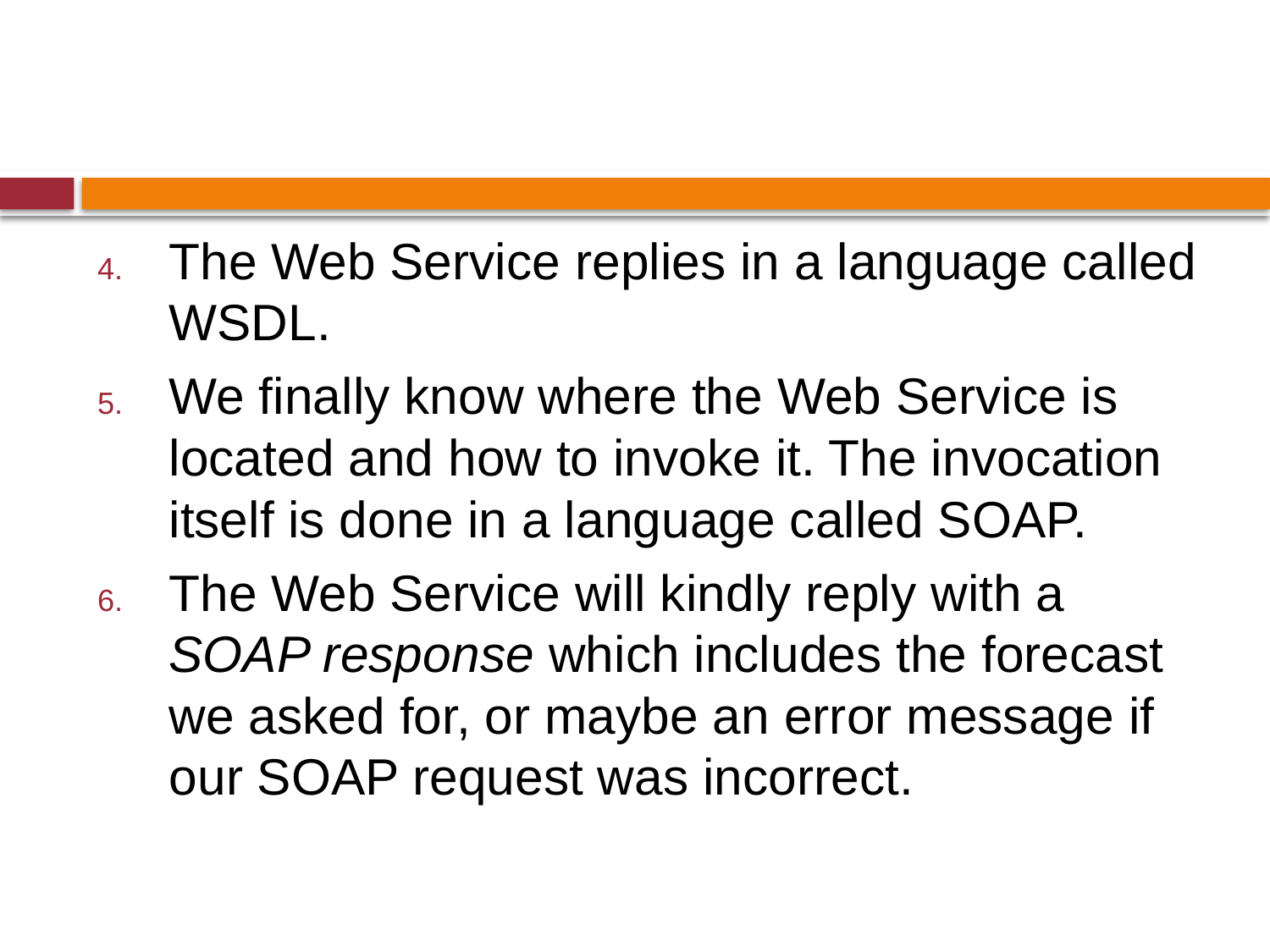

The Web Service replies in a language called WSDL.
We finally know where the Web Service is located and how to invoke it. The invocation itself is done in a language called SOAP.
The Web Service will kindly reply with a SOAP response which includes the forecast we asked for, or maybe an error message if our SOAP request was incorrect.